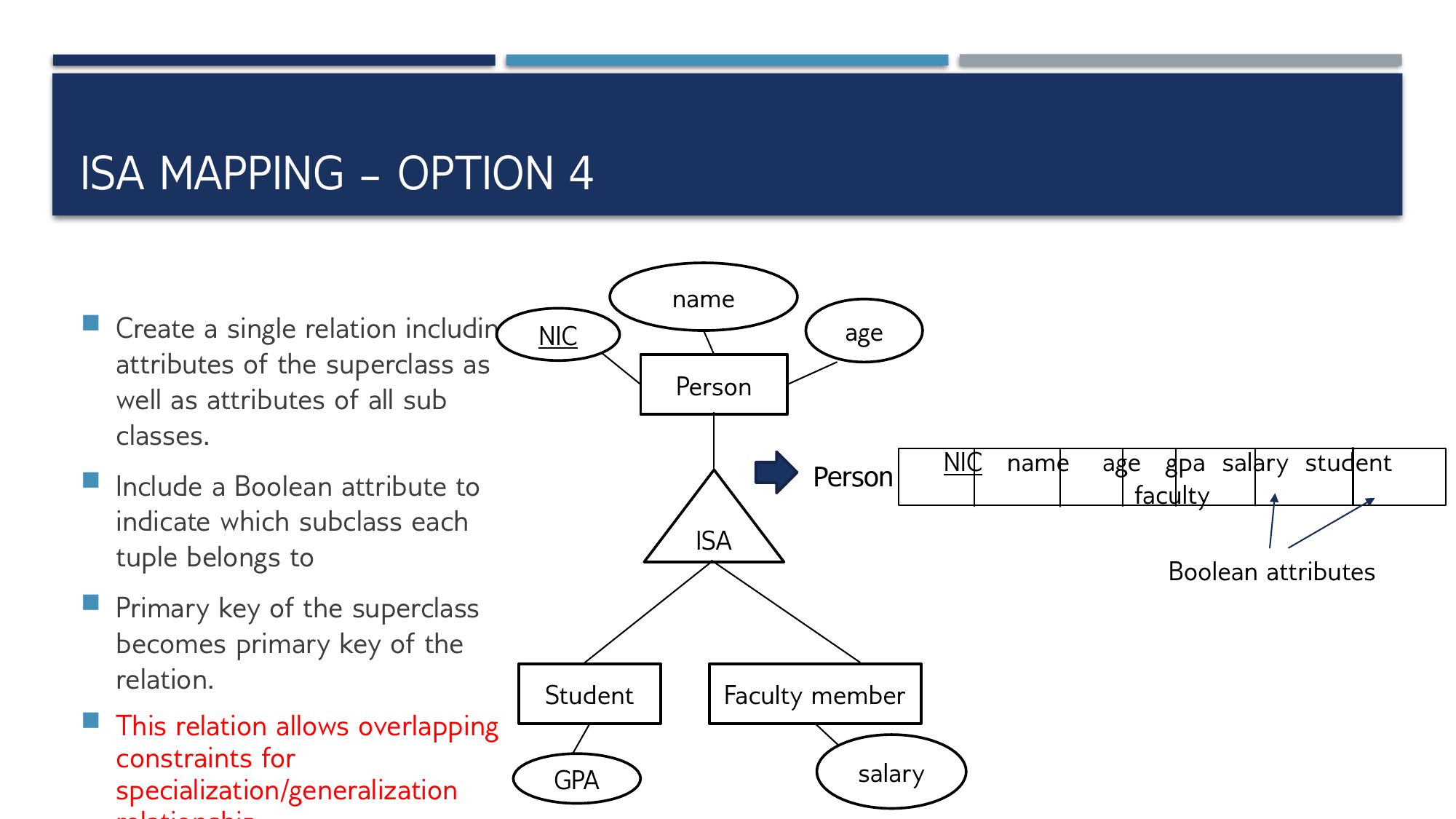

# ISA mapping – option 4
name
age
NIC
Person
ISA
Student
Faculty member
salary
GPA
Create a single relation including attributes of the superclass as well as attributes of all sub classes.
Include a Boolean attribute to indicate which subclass each tuple belongs to
Primary key of the superclass becomes primary key of the relation.
This relation allows overlapping constraints for specialization/generalization relationship

NIC   name    age   gpa  salary  student  faculty
Person

Boolean attributes